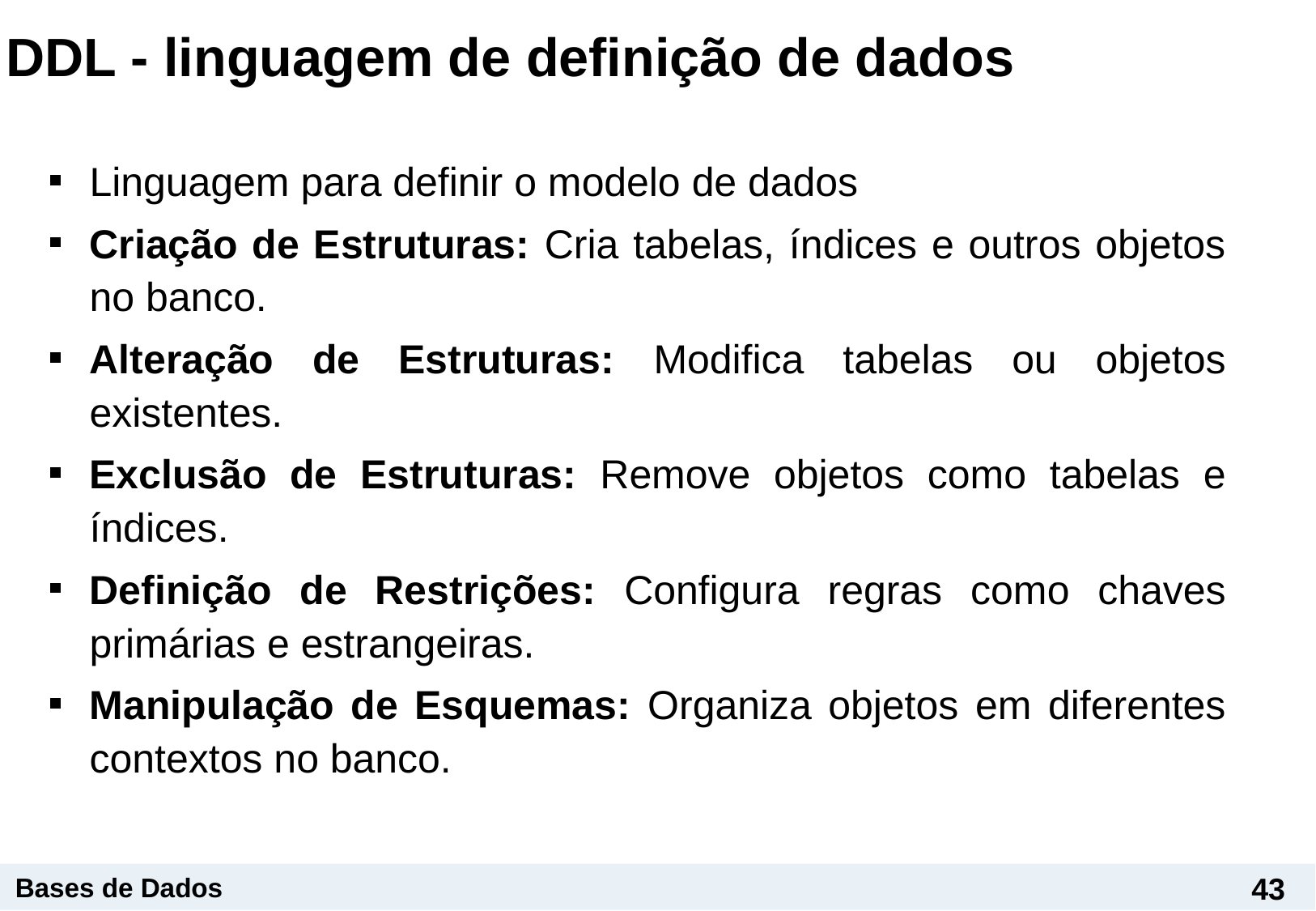

# DDL - linguagem de definição de dados
Linguagem para definir o modelo de dados
Criação de Estruturas: Cria tabelas, índices e outros objetos no banco.
Alteração de Estruturas: Modifica tabelas ou objetos existentes.
Exclusão de Estruturas: Remove objetos como tabelas e índices.
Definição de Restrições: Configura regras como chaves primárias e estrangeiras.
Manipulação de Esquemas: Organiza objetos em diferentes contextos no banco.
43